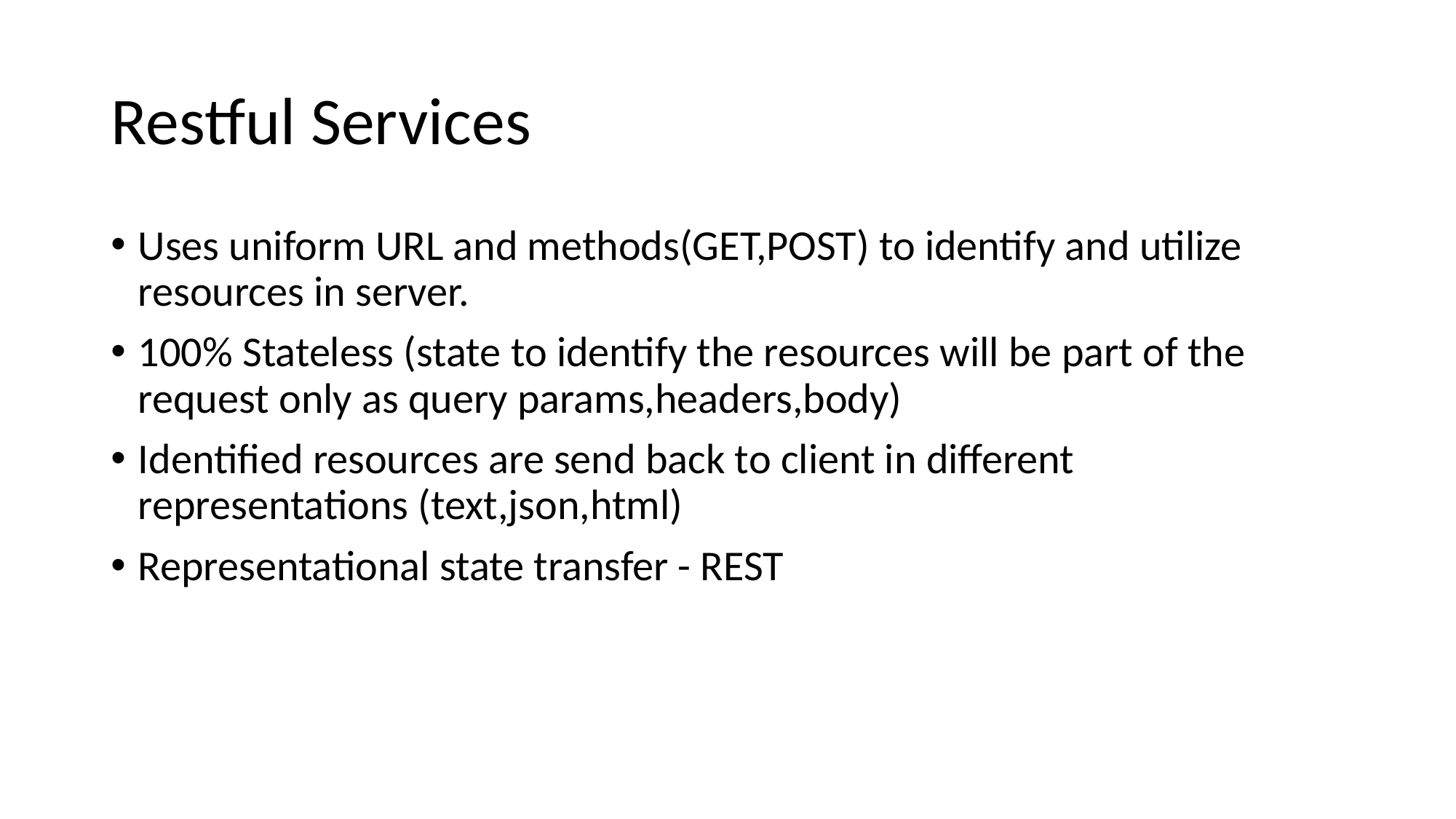

# Restful Services
Uses uniform URL and methods(GET,POST) to identify and utilize resources in server.
100% Stateless (state to identify the resources will be part of the request only as query params,headers,body)
Identified resources are send back to client in different representations (text,json,html)
Representational state transfer - REST